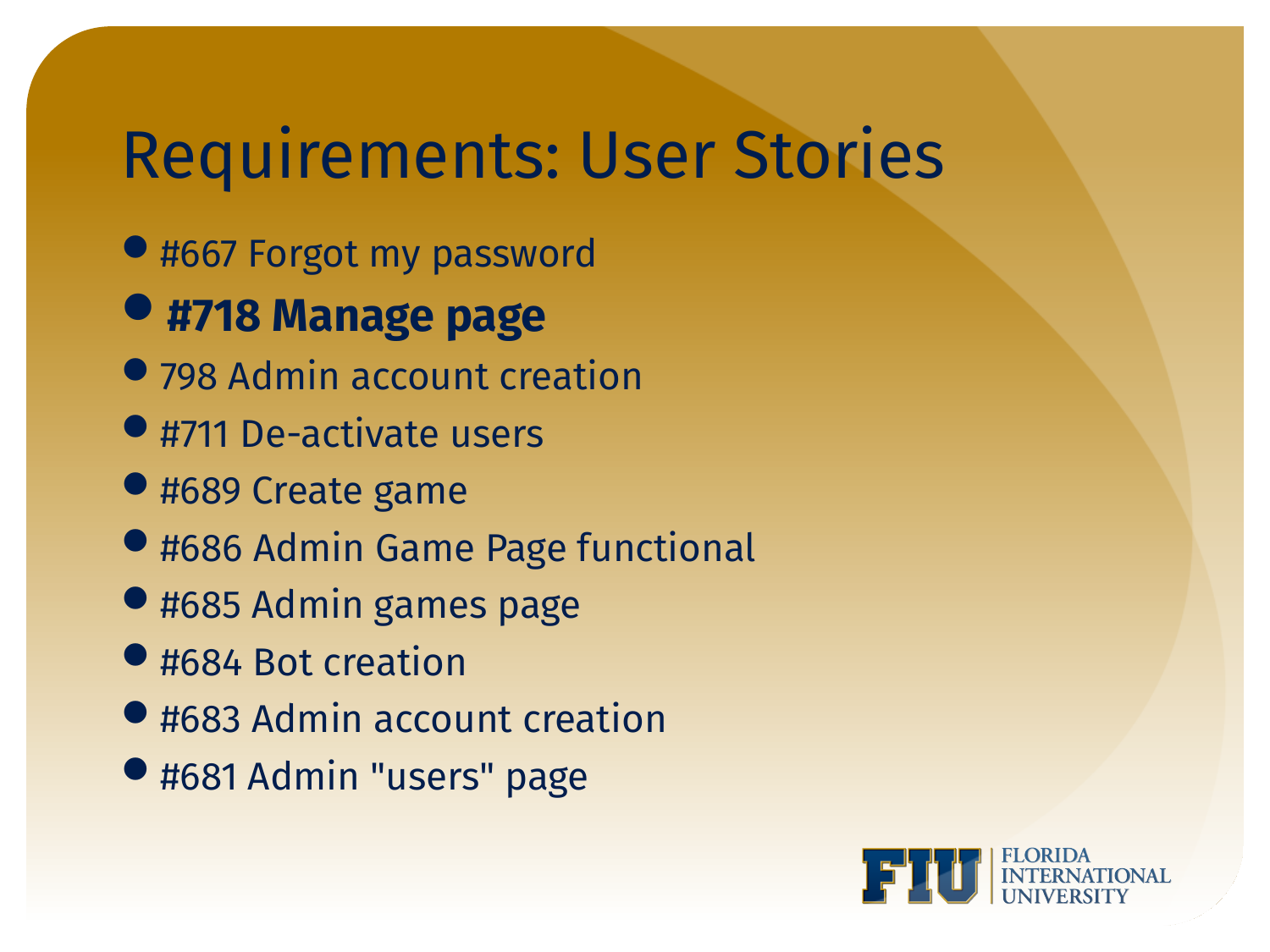

# Requirements: User Stories
#667 Forgot my password
#718 Manage page
798 Admin account creation
#711 De-activate users
#689 Create game
#686 Admin Game Page functional
#685 Admin games page
#684 Bot creation
#683 Admin account creation
#681 Admin "users" page